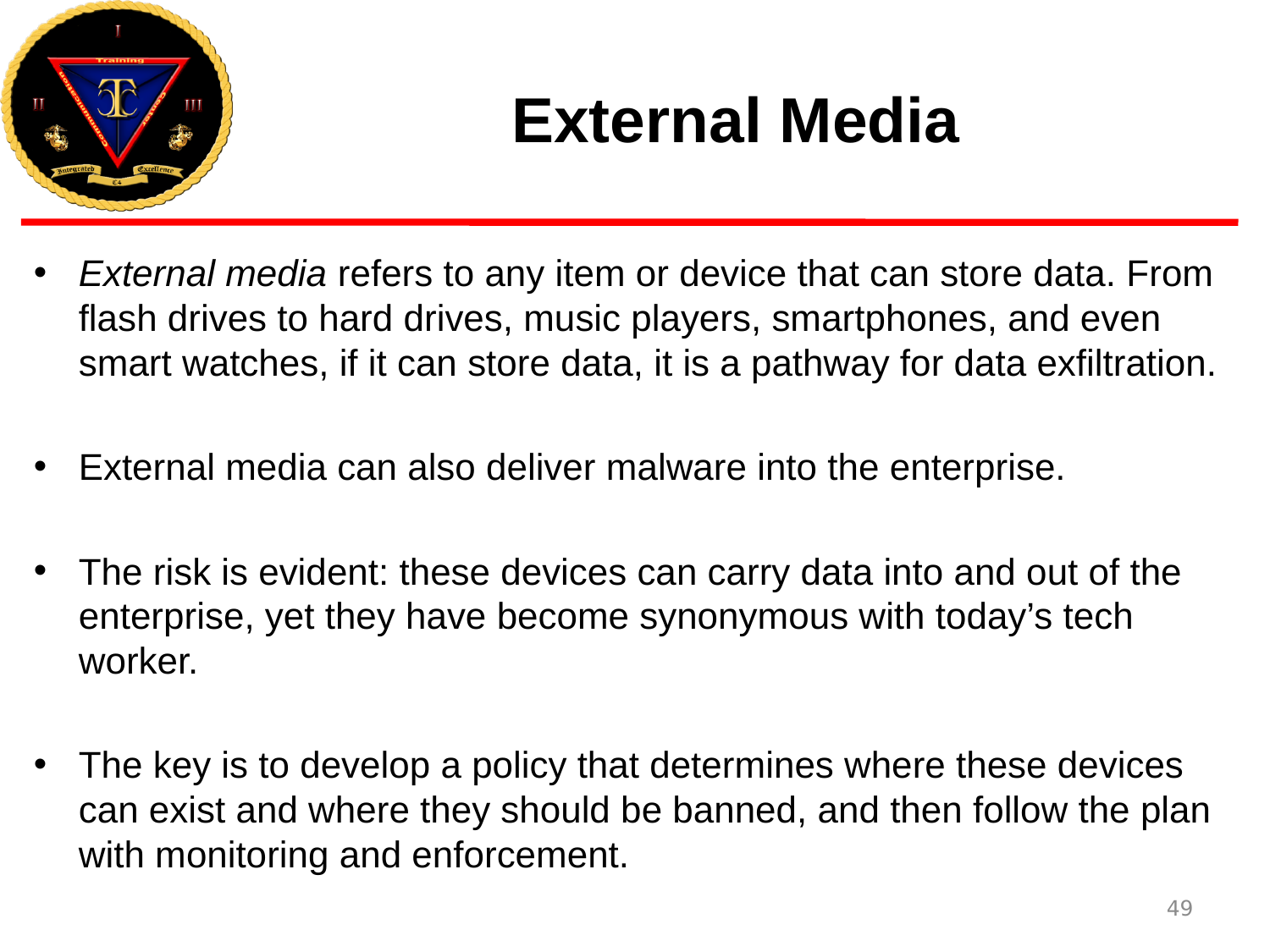

# External Media
External media refers to any item or device that can store data. From flash drives to hard drives, music players, smartphones, and even smart watches, if it can store data, it is a pathway for data exfiltration.

External media can also deliver malware into the enterprise.

The risk is evident: these devices can carry data into and out of the enterprise, yet they have become synonymous with today’s tech worker.

The key is to develop a policy that determines where these devices can exist and where they should be banned, and then follow the plan with monitoring and enforcement.
49